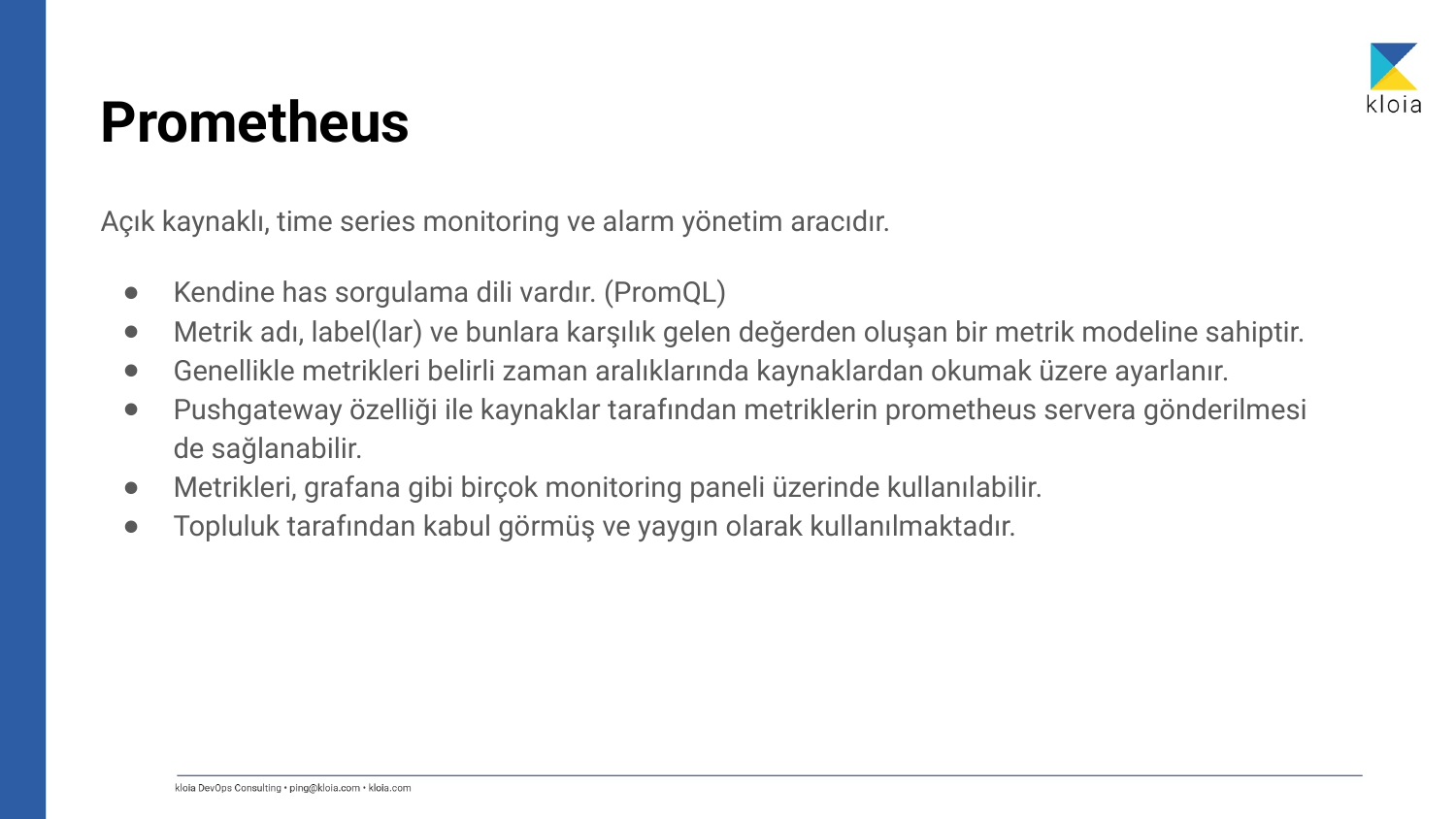

# Prometheus
Açık kaynaklı, time series monitoring ve alarm yönetim aracıdır.
Kendine has sorgulama dili vardır. (PromQL)
Metrik adı, label(lar) ve bunlara karşılık gelen değerden oluşan bir metrik modeline sahiptir.
Genellikle metrikleri belirli zaman aralıklarında kaynaklardan okumak üzere ayarlanır.
Pushgateway özelliği ile kaynaklar tarafından metriklerin prometheus servera gönderilmesi de sağlanabilir.
Metrikleri, grafana gibi birçok monitoring paneli üzerinde kullanılabilir.
Topluluk tarafından kabul görmüş ve yaygın olarak kullanılmaktadır.